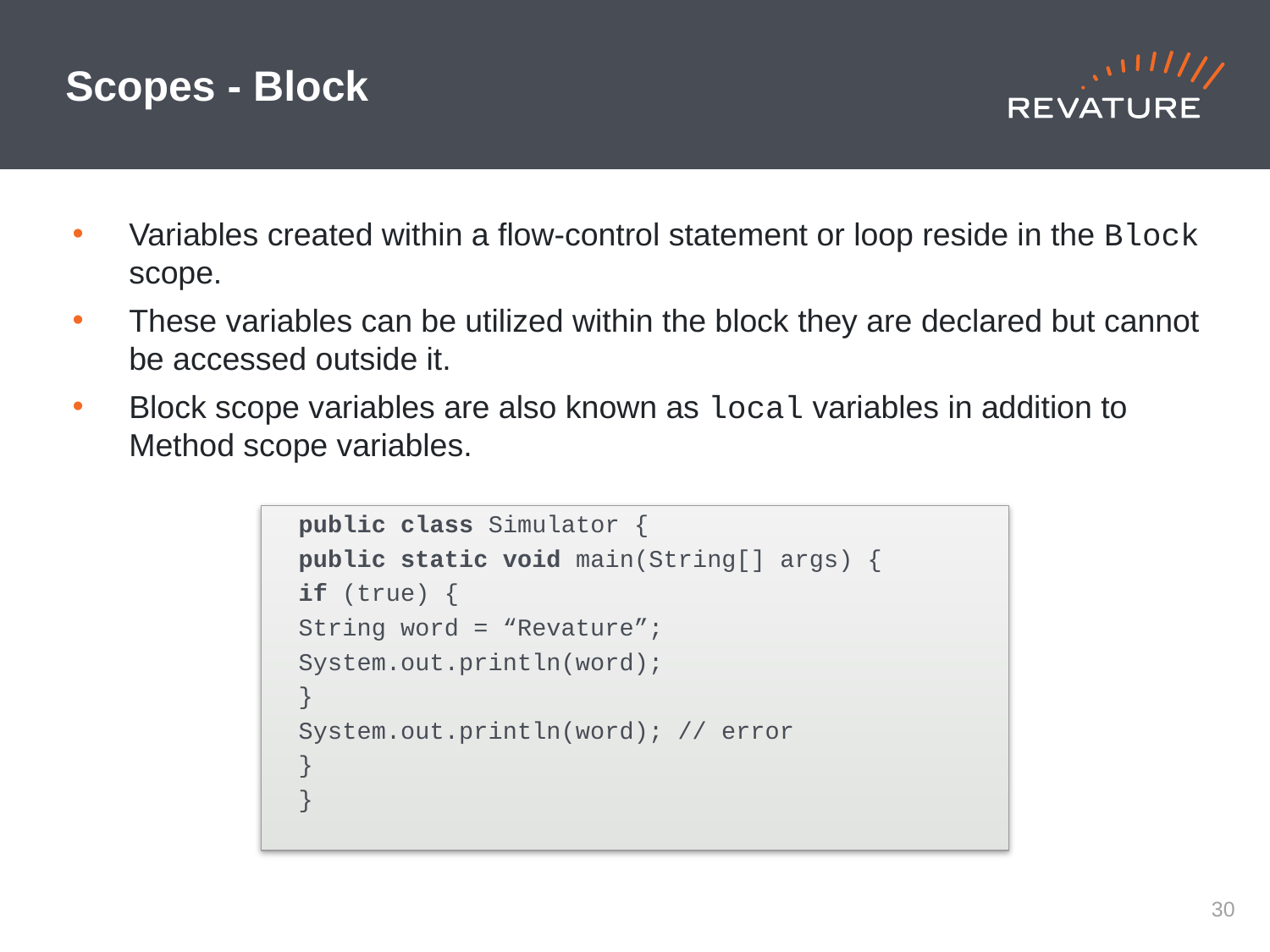

# Scopes - Block
Variables created within a flow-control statement or loop reside in the Block scope.
These variables can be utilized within the block they are declared but cannot be accessed outside it.
Block scope variables are also known as local variables in addition to Method scope variables.

public class Simulator {
	public static void main(String[] args) {
		if (true) {
			String word = “Revature”;
			System.out.println(word);
		}
		System.out.println(word); // error
	}
}
30